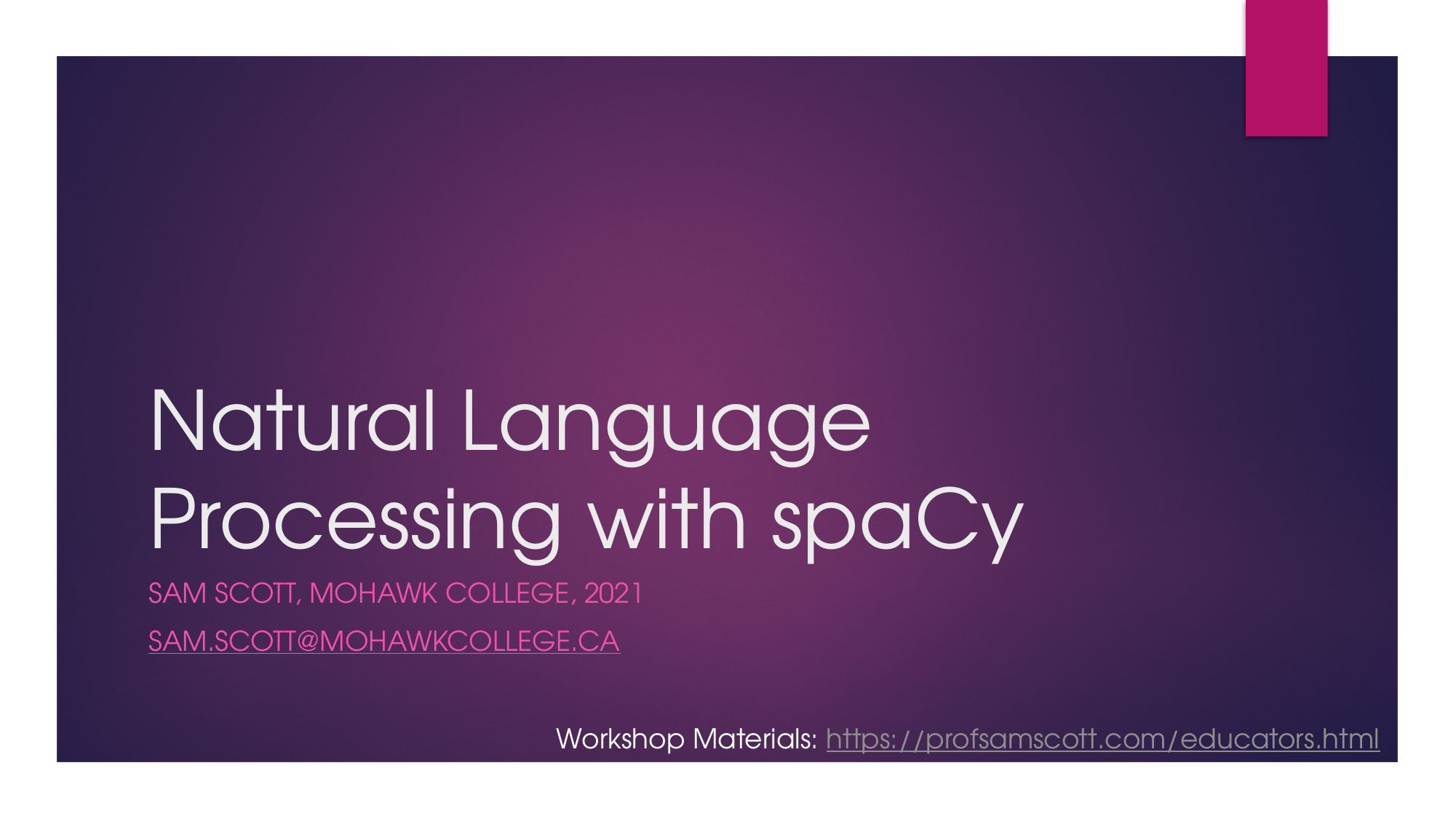

# Natural Language  Processing with spaCy
Sam Scott, Mohawk College, 2021
sam.scott@mohawkcollege.ca

Workshop Materials: https://profsamscott.com/educators.html